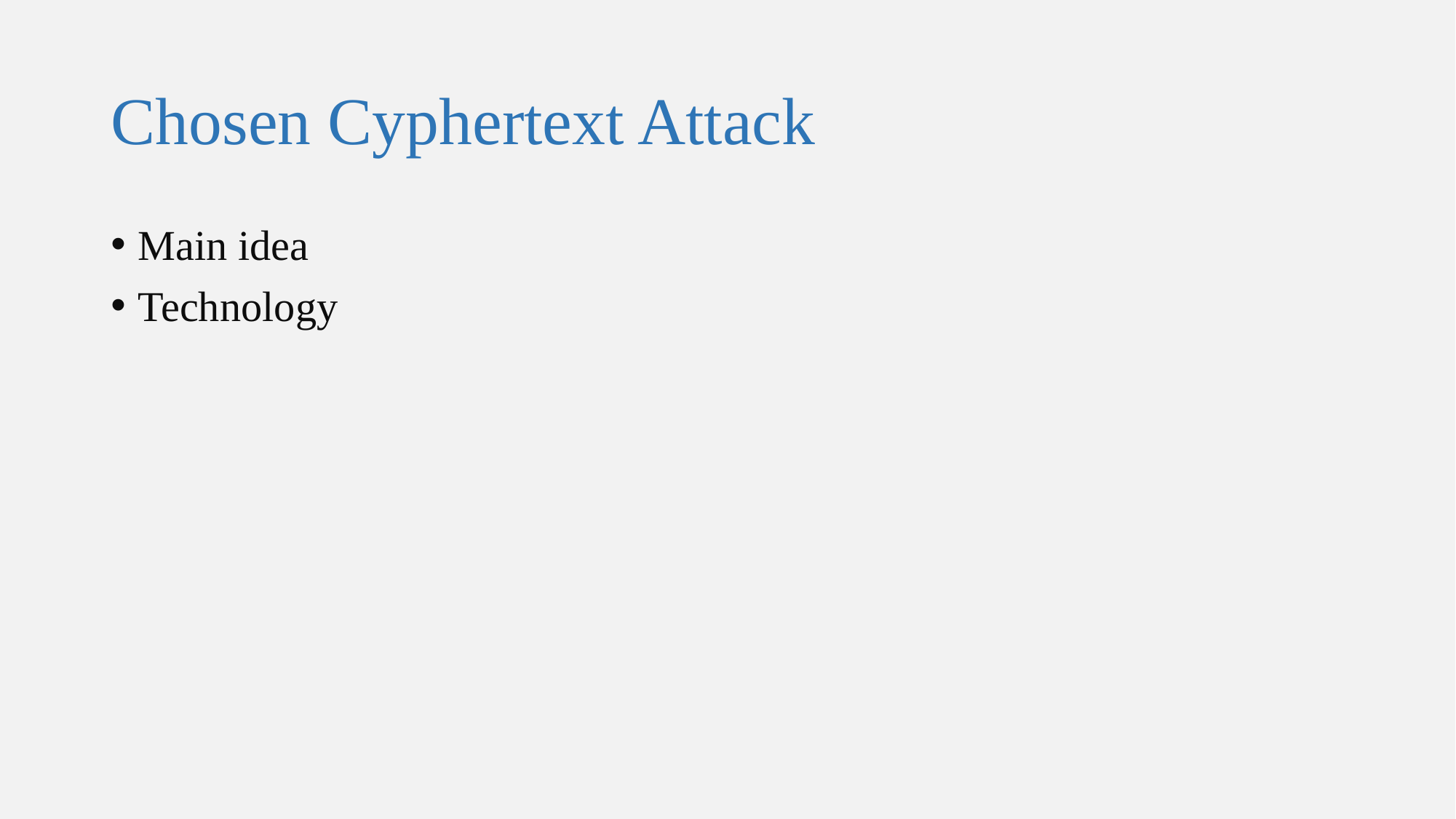

# Chosen Cyphertext Attack
Main idea
Technology